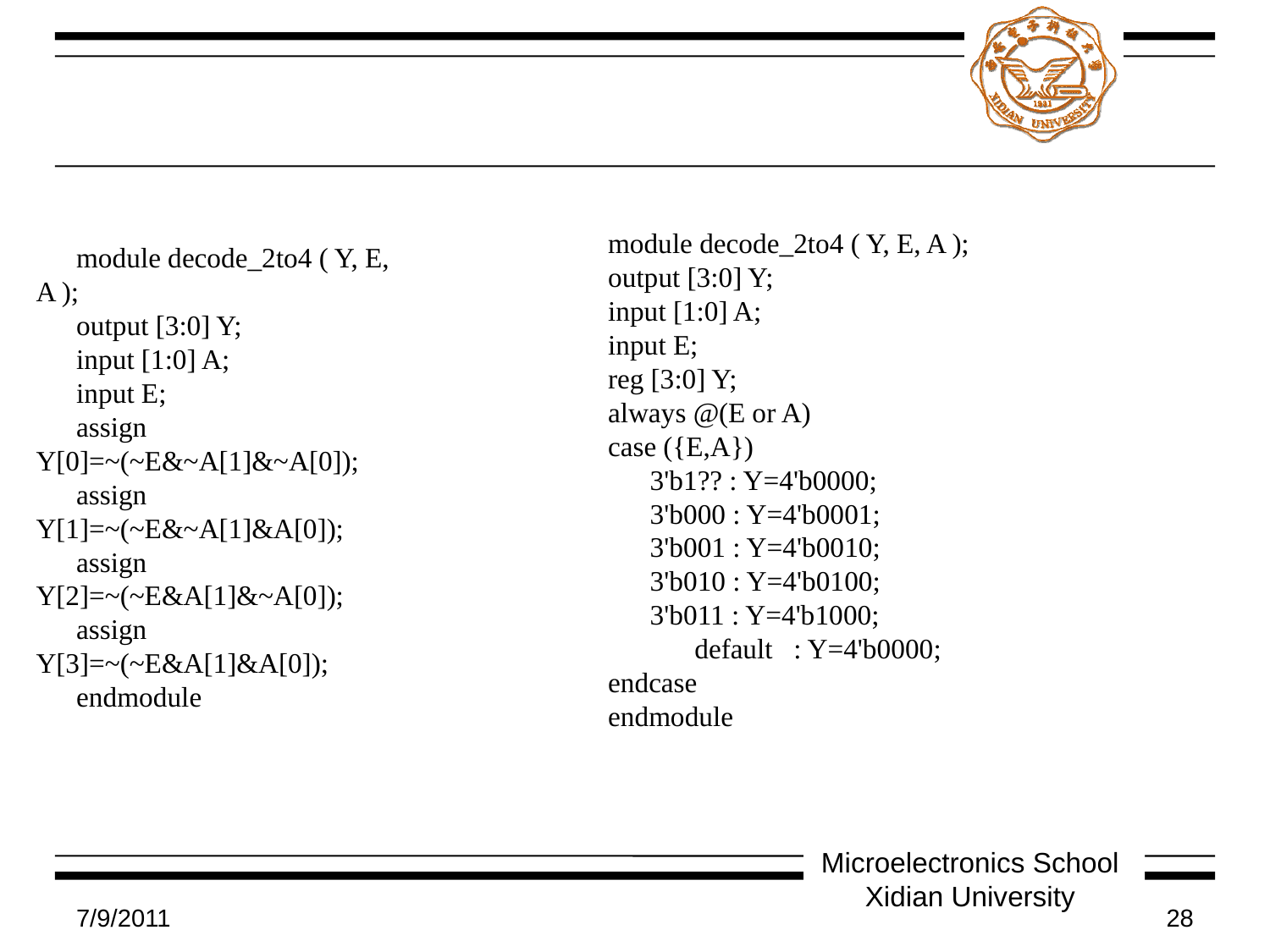

#
module decode_2to4 ( Y, E, A );
output [3:0] Y;
input [1:0] A;
input E;
reg [3:0] Y;
always @(E or A)
case ({E,A})
      3'b1?? : Y=4'b0000;
      3'b000 : Y=4'b0001;
      3'b001 : Y=4'b0010;
      3'b010 : Y=4'b0100;
      3'b011 : Y=4'b1000;
    	default   : Y=4'b0000;
endcase
endmodule
module decode_2to4 ( Y, E, A );
output [3:0] Y;
input [1:0] A;
input E;
assign Y[0]=~(~E&~A[1]&~A[0]);
assign Y[1]=~(~E&~A[1]&A[0]);
assign Y[2]=~(~E&A[1]&~A[0]);
assign Y[3]=~(~E&A[1]&A[0]);
endmodule
Microelectronics School  Xidian University
7/9/2011
28